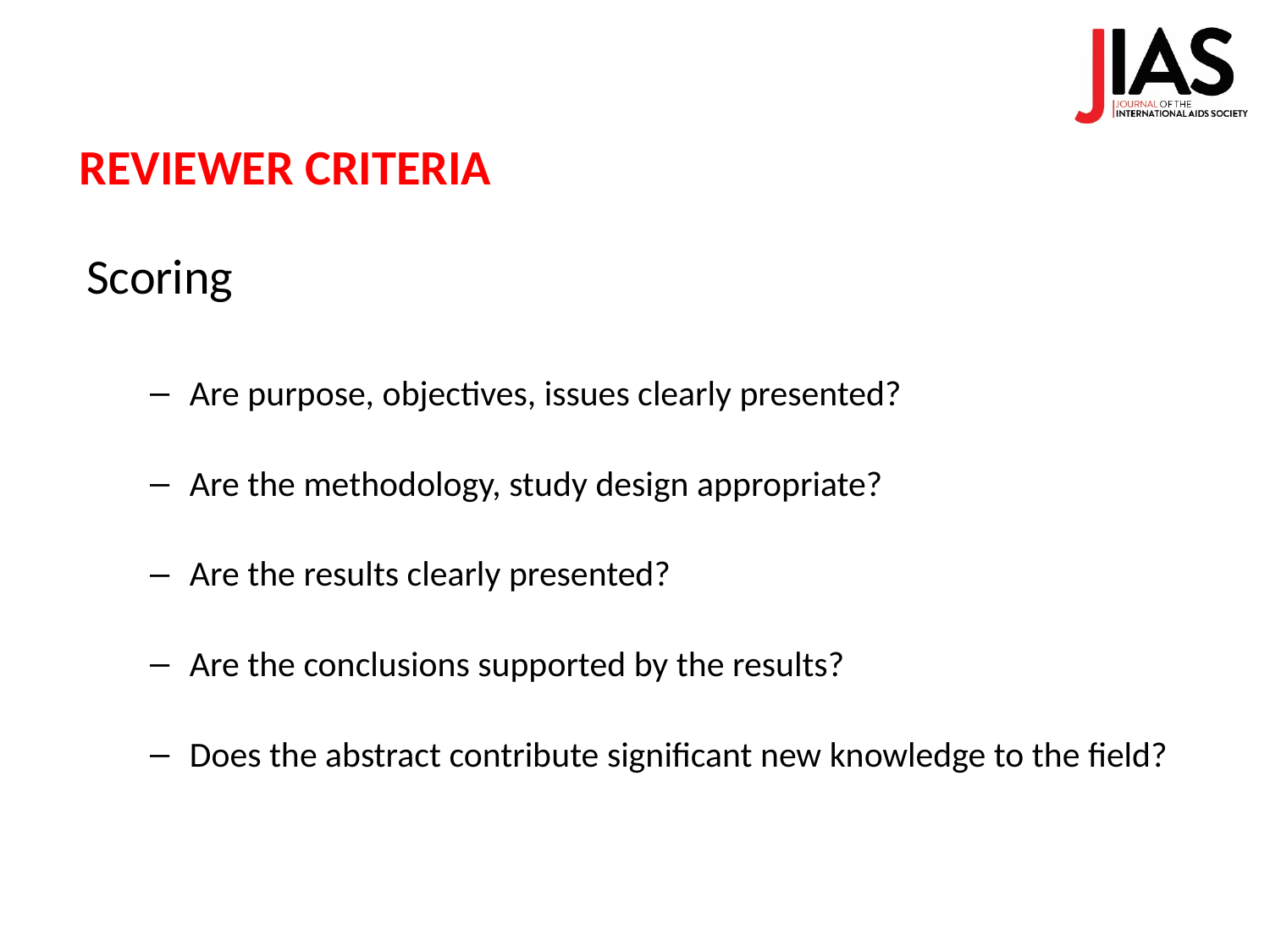

REVIEWER CRITERIA

Scoring

Are purpose, objectives, issues clearly presented?

Are the methodology, study design appropriate?

Are the results clearly presented?

Are the conclusions supported by the results?

Does the abstract contribute significant new knowledge to the field?